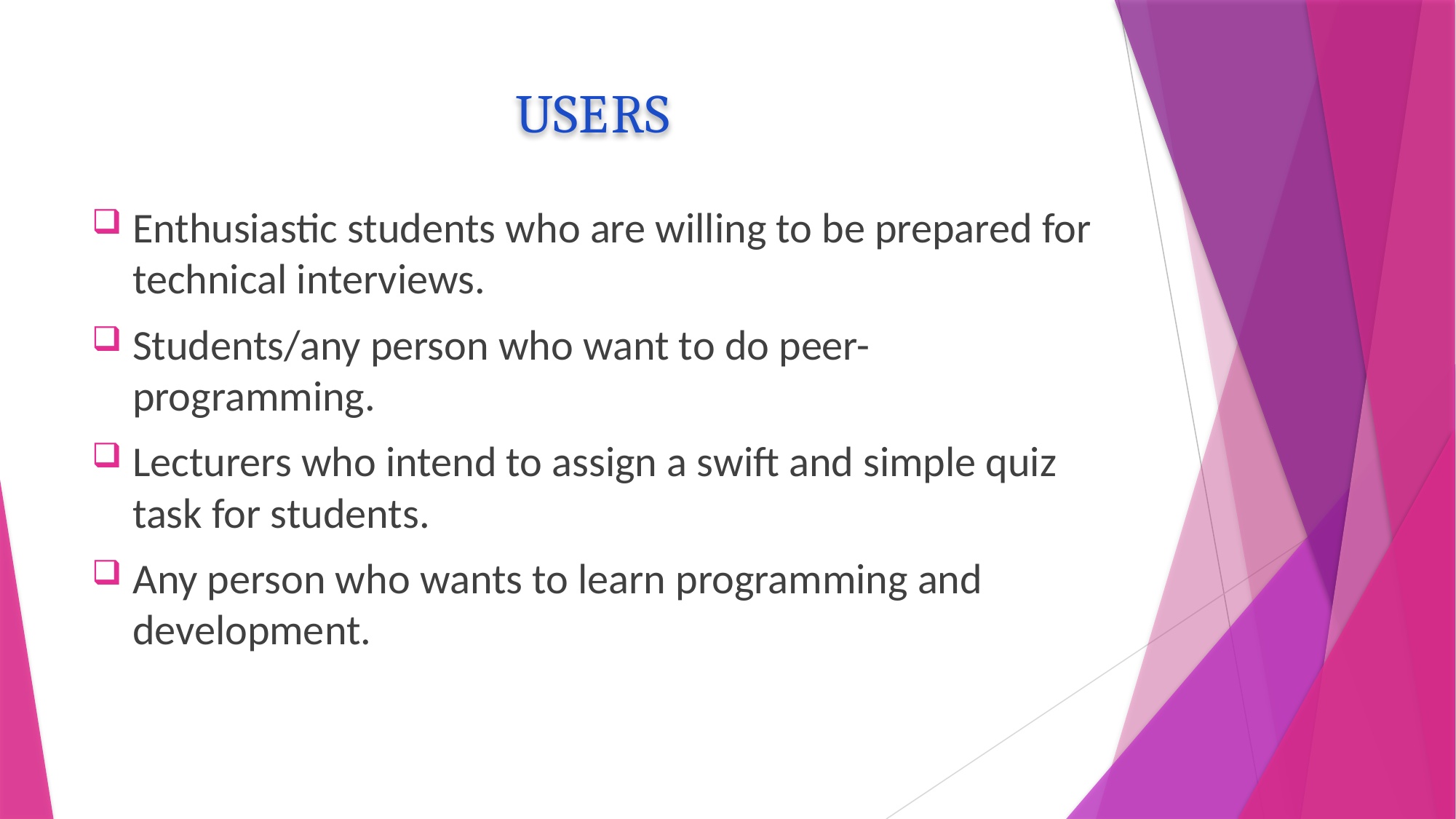

# USERS
Enthusiastic students who are willing to be prepared for technical interviews.
Students/any person who want to do peer-programming.
Lecturers who intend to assign a swift and simple quiz task for students.
Any person who wants to learn programming and development.